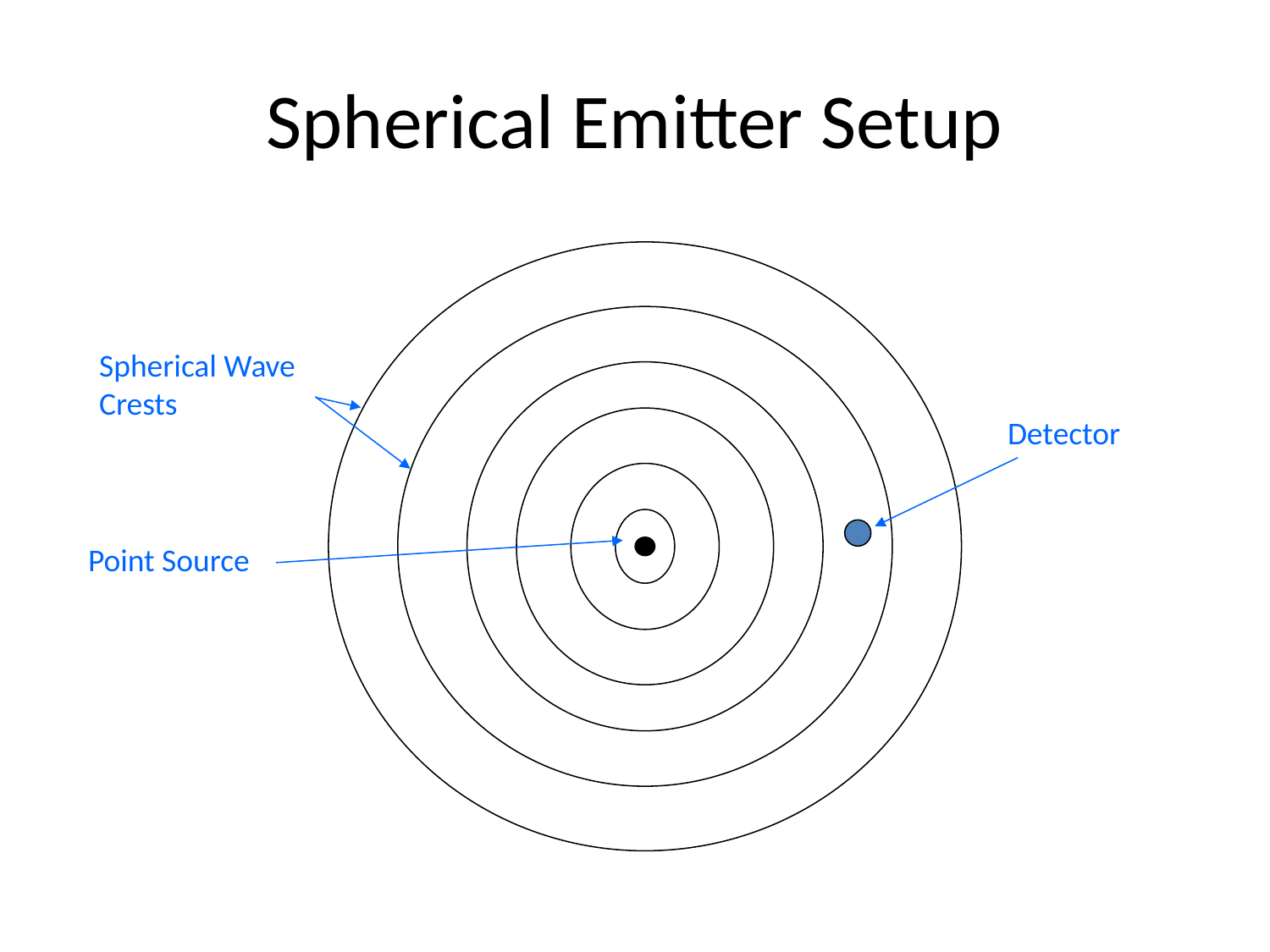

# Spherical Emitter Setup

Spherical Wave Crests

Detector

Point Source